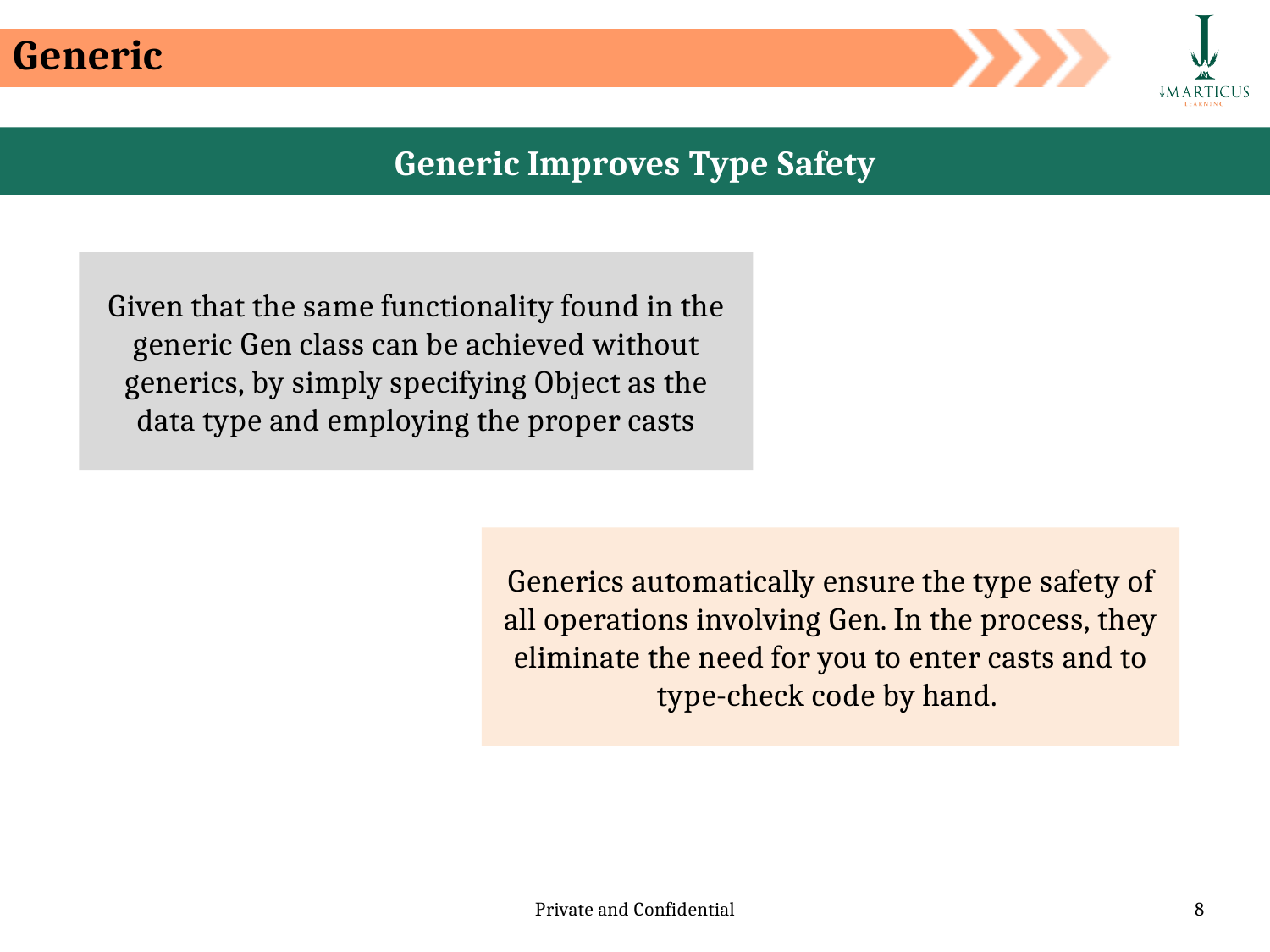

Generic

Generic Improves Type Safety
Given that the same functionality found in the generic Gen class can be achieved without generics, by simply specifying Object as the data type and employing the proper casts
Generics automatically ensure the type safety of all operations involving Gen. In the process, they eliminate the need for you to enter casts and to type-check code by hand.